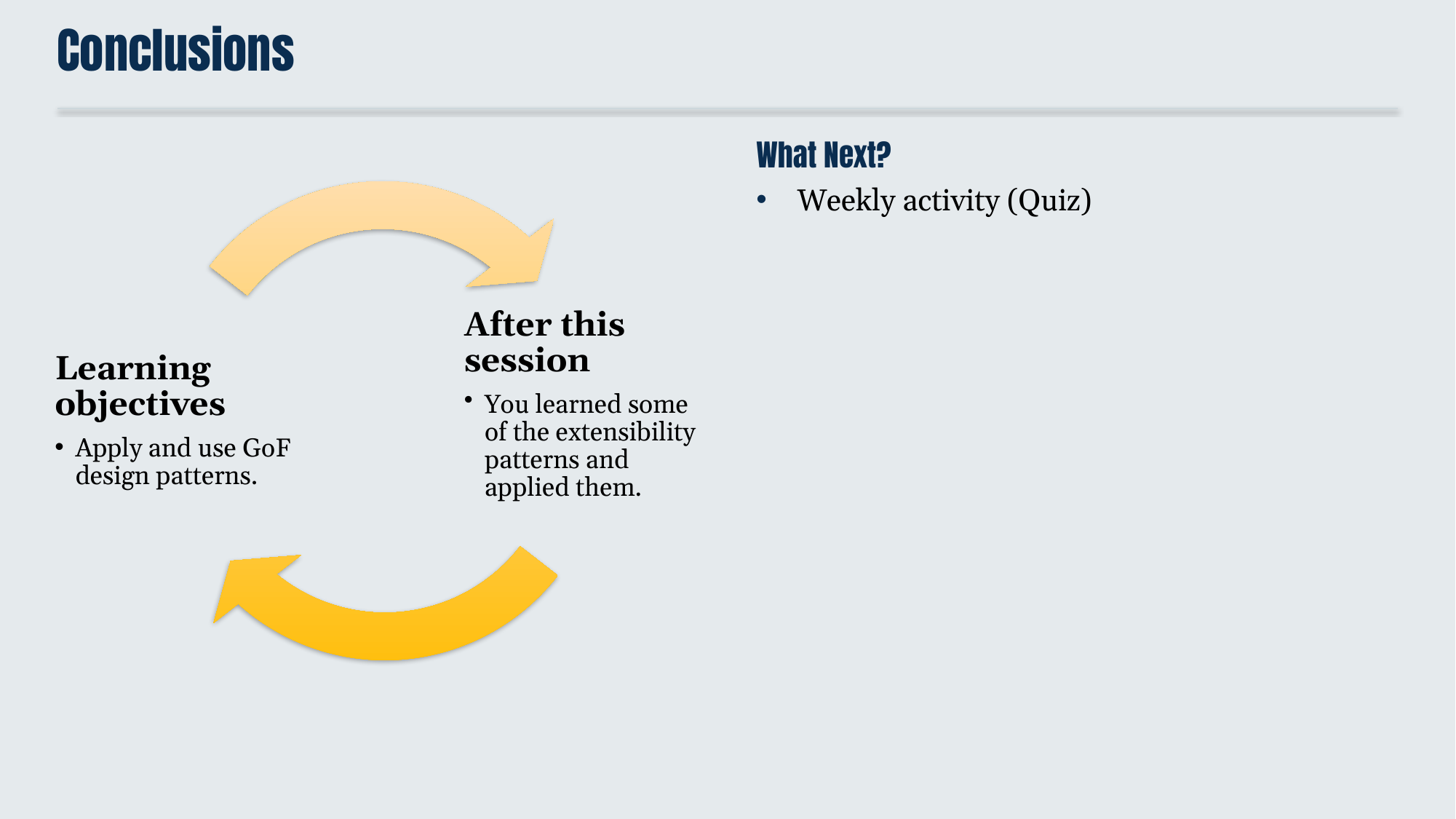

# Conclusions
What Next?
Weekly activity (Quiz)
After this session
You learned some of the extensibility patterns and applied them.

Learning objectives
Apply and use GoF design patterns.